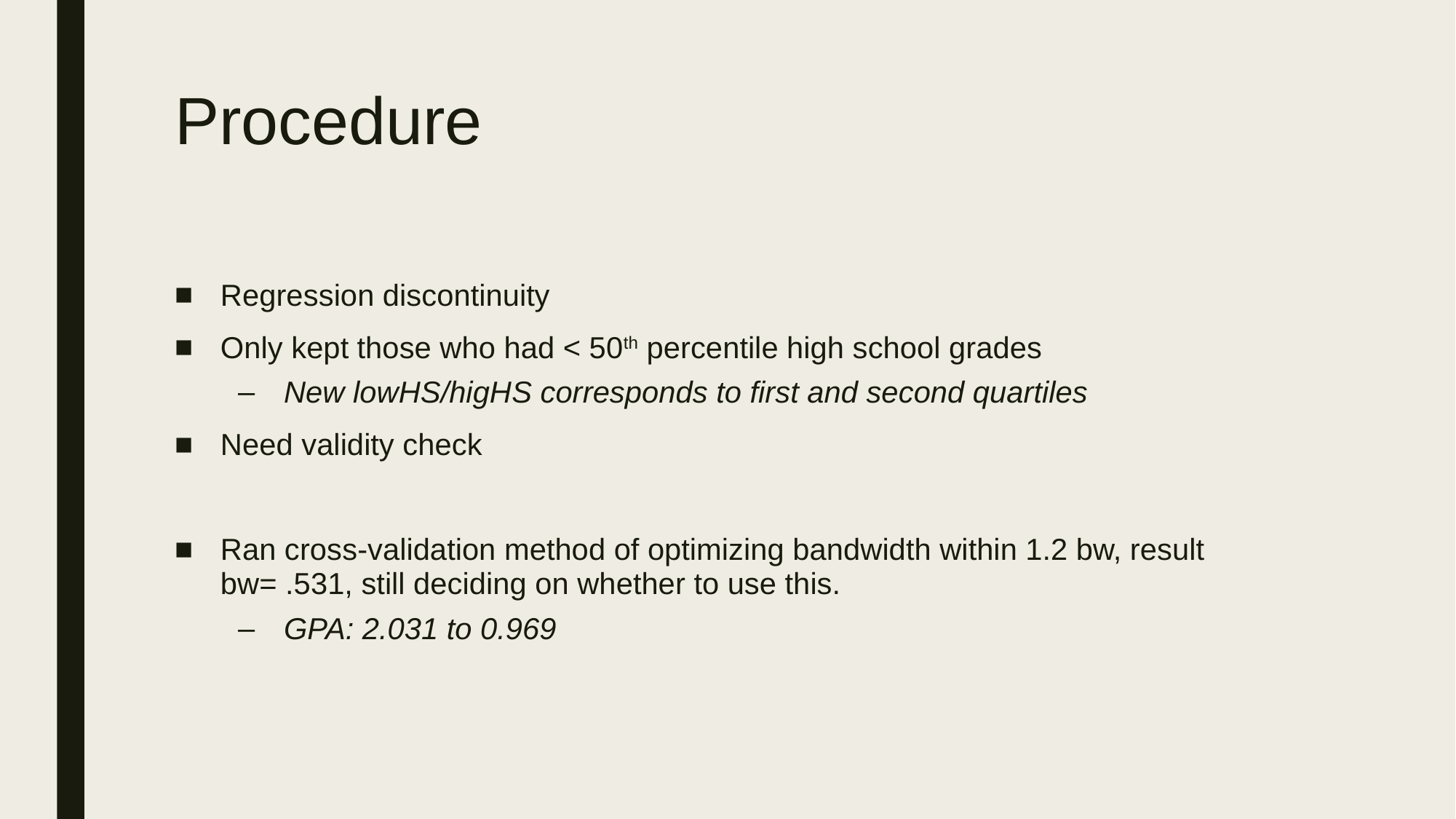

# Procedure
Regression discontinuity
Only kept those who had < 50th percentile high school grades
New lowHS/higHS corresponds to first and second quartiles
Need validity check

Ran cross-validation method of optimizing bandwidth within 1.2 bw, result bw= .531, still deciding on whether to use this.
GPA: 2.031 to 0.969